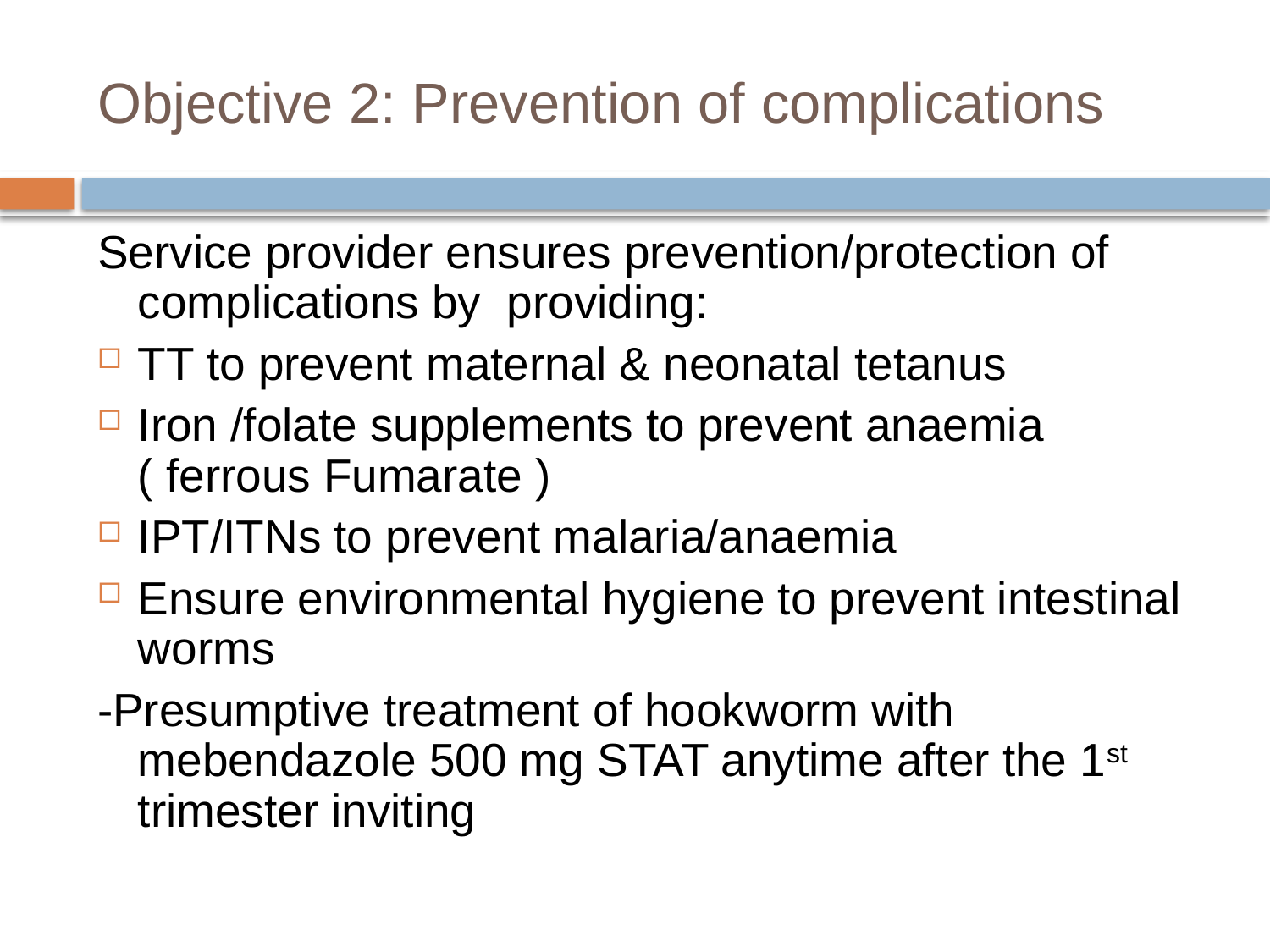

# Objective 2: Prevention of complications
Service provider ensures prevention/protection of  complications by  providing:
TT to prevent maternal & neonatal tetanus
Iron /folate supplements to prevent anaemia ( ferrous Fumarate )
IPT/ITNs to prevent malaria/anaemia
Ensure environmental hygiene to prevent intestinal worms
-Presumptive treatment of hookworm with mebendazole 500 mg STAT anytime after the 1st trimester inviting